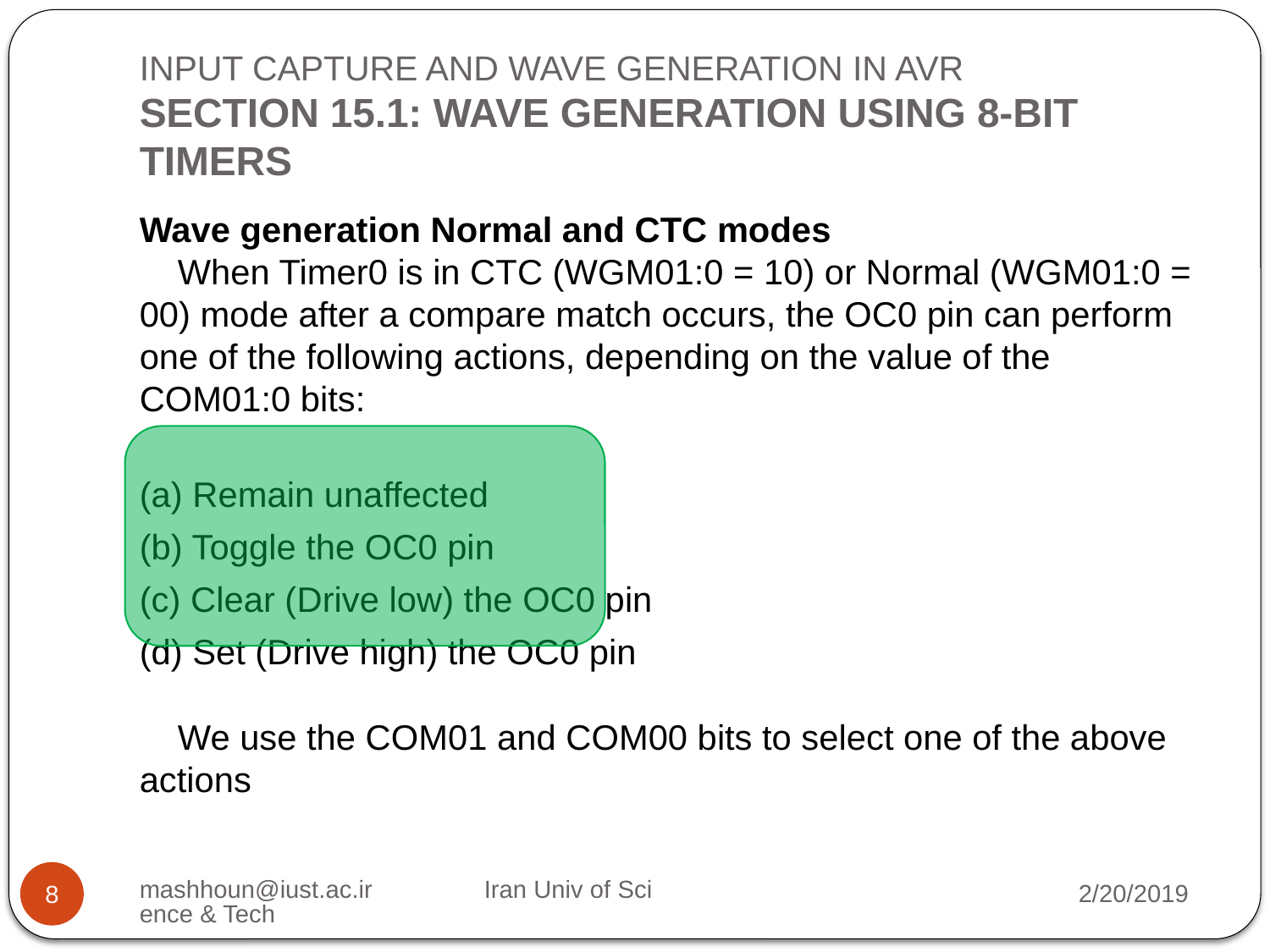

# INPUT CAPTURE AND WAVE GENERATION IN AVR SECTION 15.1: WAVE GENERATION USING 8-BIT TIMERS
Wave generation Normal and CTC modes
When Timer0 is in CTC (WGM01:0 = 10) or Normal (WGM01:0 = 00) mode after a compare match occurs, the OC0 pin can perform one of the following actions, depending on the value of the COM01:0 bits:

(a) Remain unaffected
(b) Toggle the OC0 pin
(c) Clear (Drive low) the OC0 pin
(d) Set (Drive high) the OC0 pin

We use the COM01 and COM00 bits to select one of the above actions

mashhoun@iust.ac.ir                Iran Univ of Science & Tech
2/20/2019
8